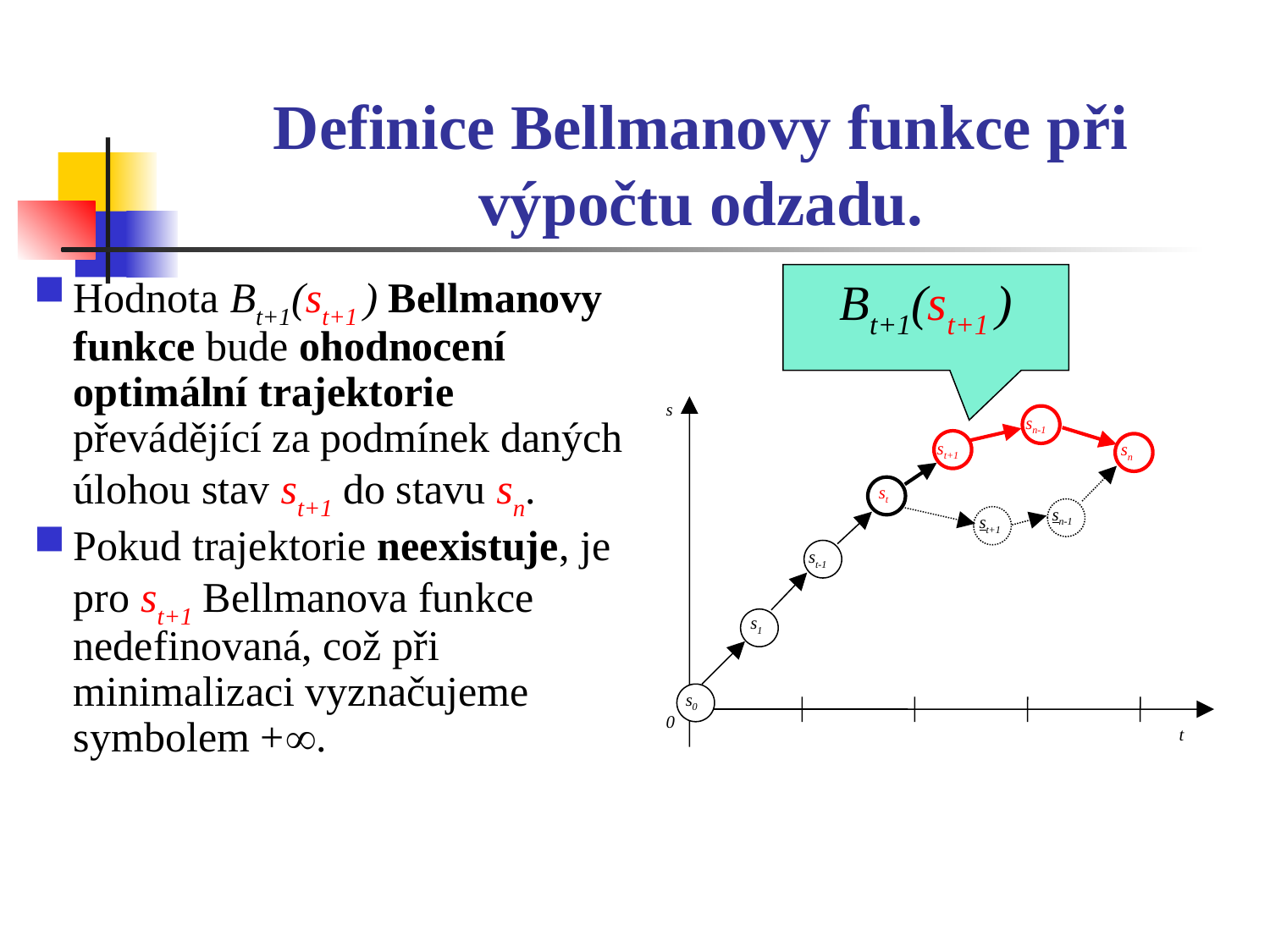

# Definice Bellmanovy funkce při výpočtu odzadu.
Hodnota Bt+1(st+1 ) Bellmanovy funkce bude ohodnocení optimální trajektorie převádějící za podmínek daných úlohou stav st+1 do stavu sn.
Pokud trajektorie neexistuje, je pro st+1 Bellmanova funkce nedefinovaná, což při minimalizaci vyznačujeme symbolem +∞.
Bt+1(st+1 )
s

sn-1

st+1
sn

st

sn-1

st+1

st-1

s1

s0

0

t